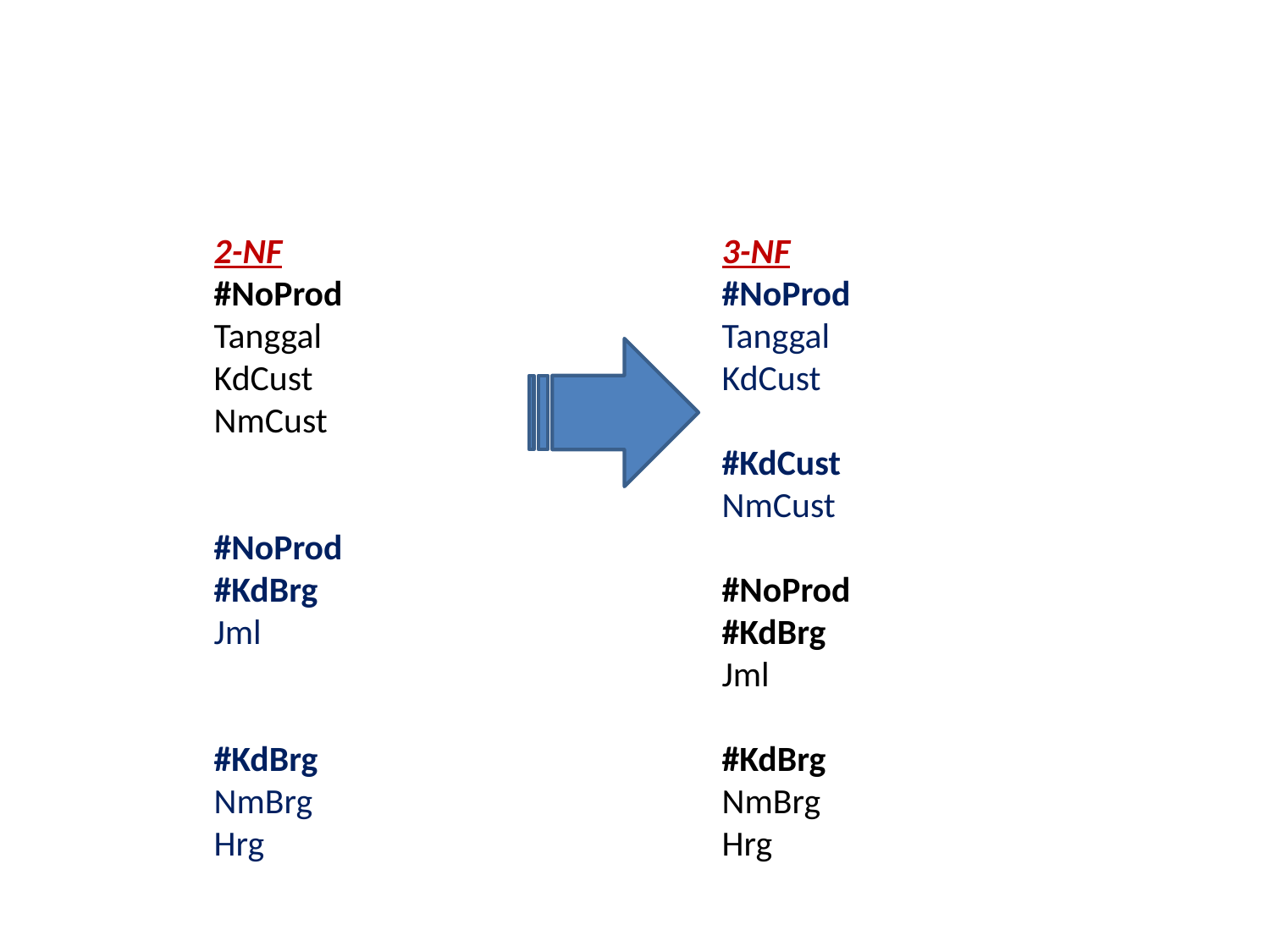

#

2-NF
#NoProd
Tanggal
KdCust
NmCust

#NoProd
#KdBrg
Jml

#KdBrg
NmBrg
Hrg

3-NF
#NoProd
Tanggal
KdCust

#KdCust
NmCust

#NoProd
#KdBrg
Jml

#KdBrg
NmBrg
Hrg